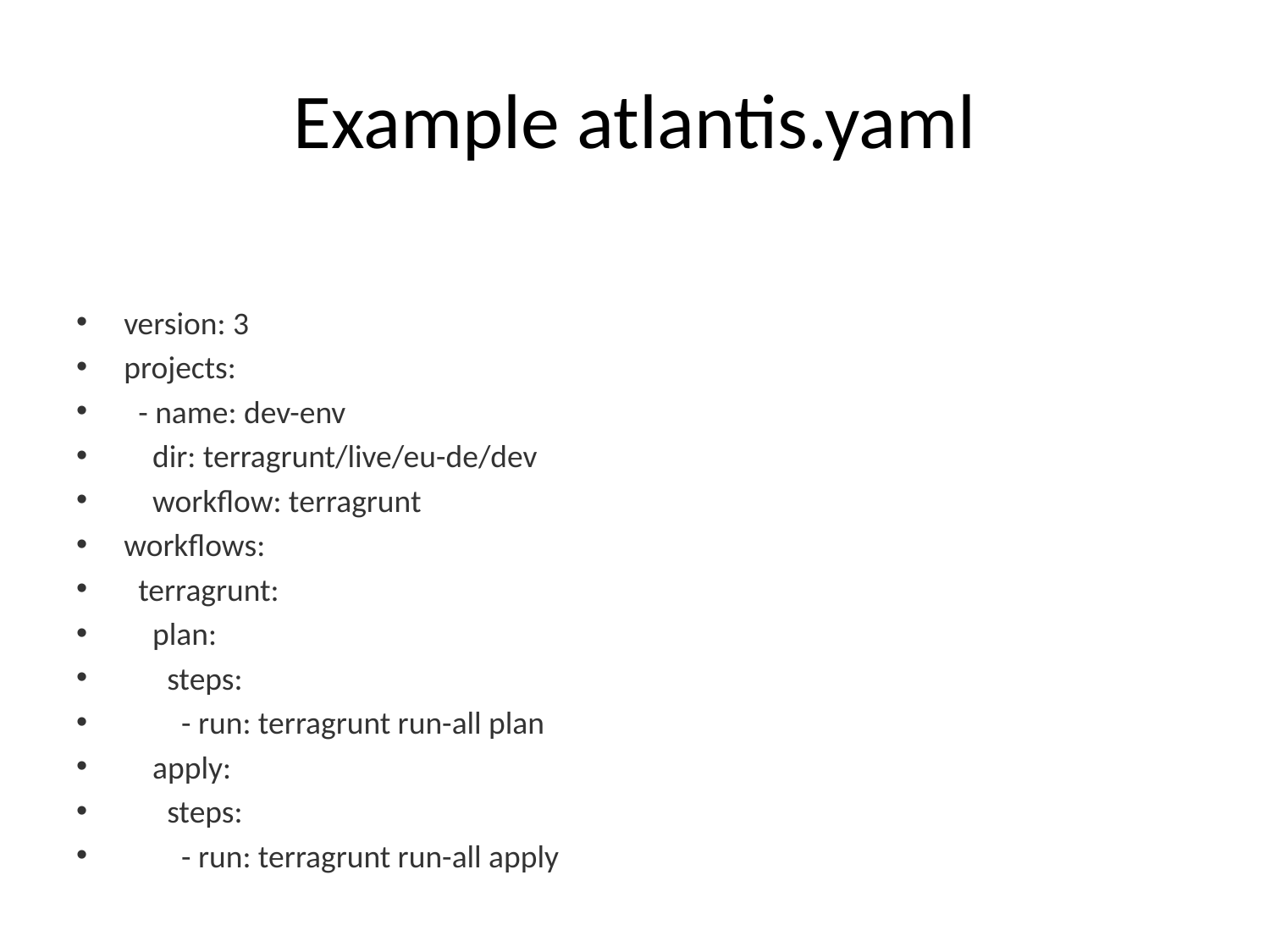

# Example atlantis.yaml

version: 3
projects:
  - name: dev-env
    dir: terragrunt/live/eu-de/dev
    workflow: terragrunt
workflows:
  terragrunt:
    plan:
      steps:
        - run: terragrunt run-all plan
    apply:
      steps:
        - run: terragrunt run-all apply